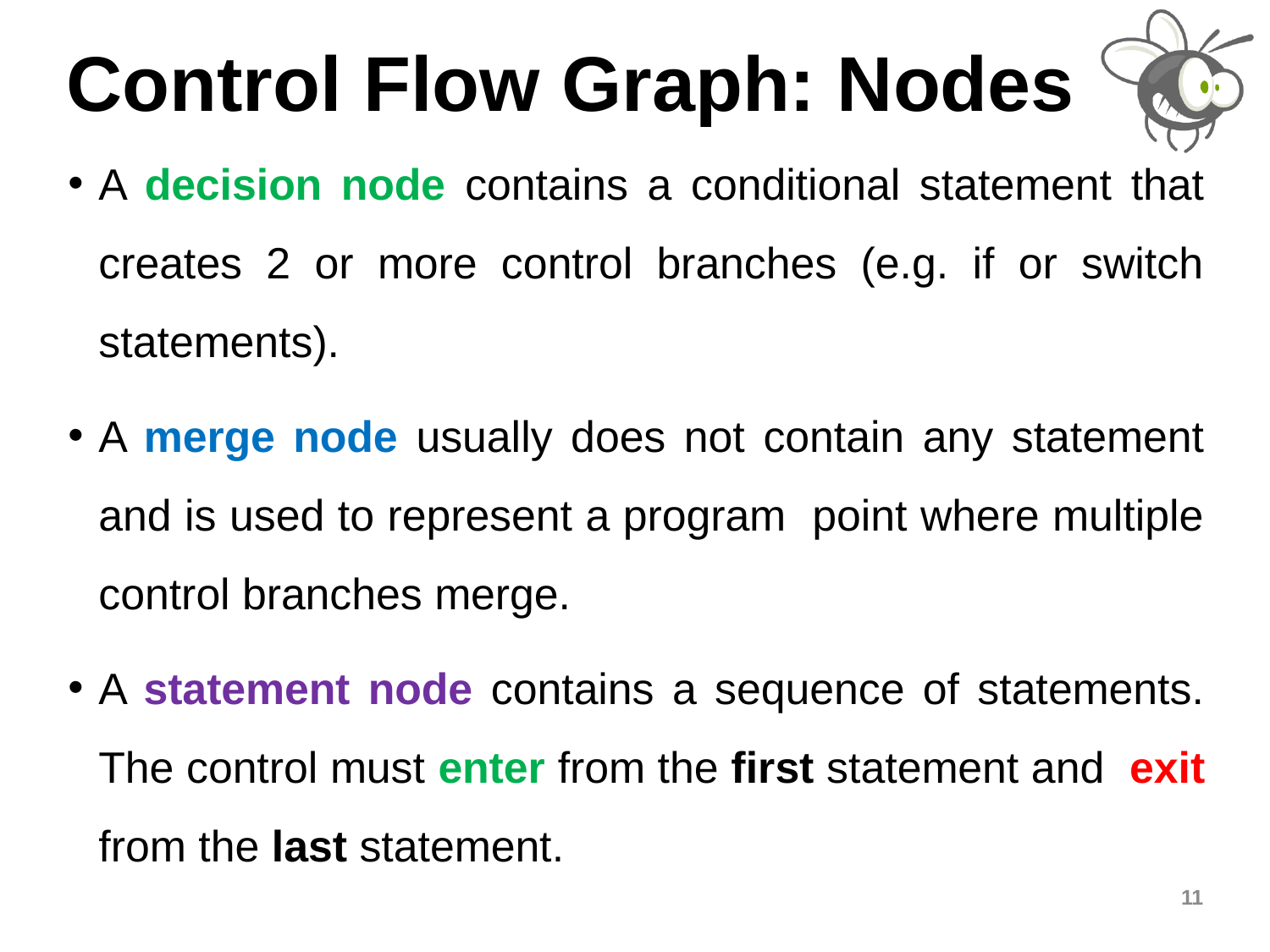

# Control Flow Graph: Nodes
A decision node contains a conditional statement that creates 2 or more control branches (e.g. if or switch statements).
A merge node usually does not contain any statement and is used to represent a program  point where multiple control branches merge.
A statement node contains a sequence of statements. The control must enter from the first statement and  exit from the last statement.
11